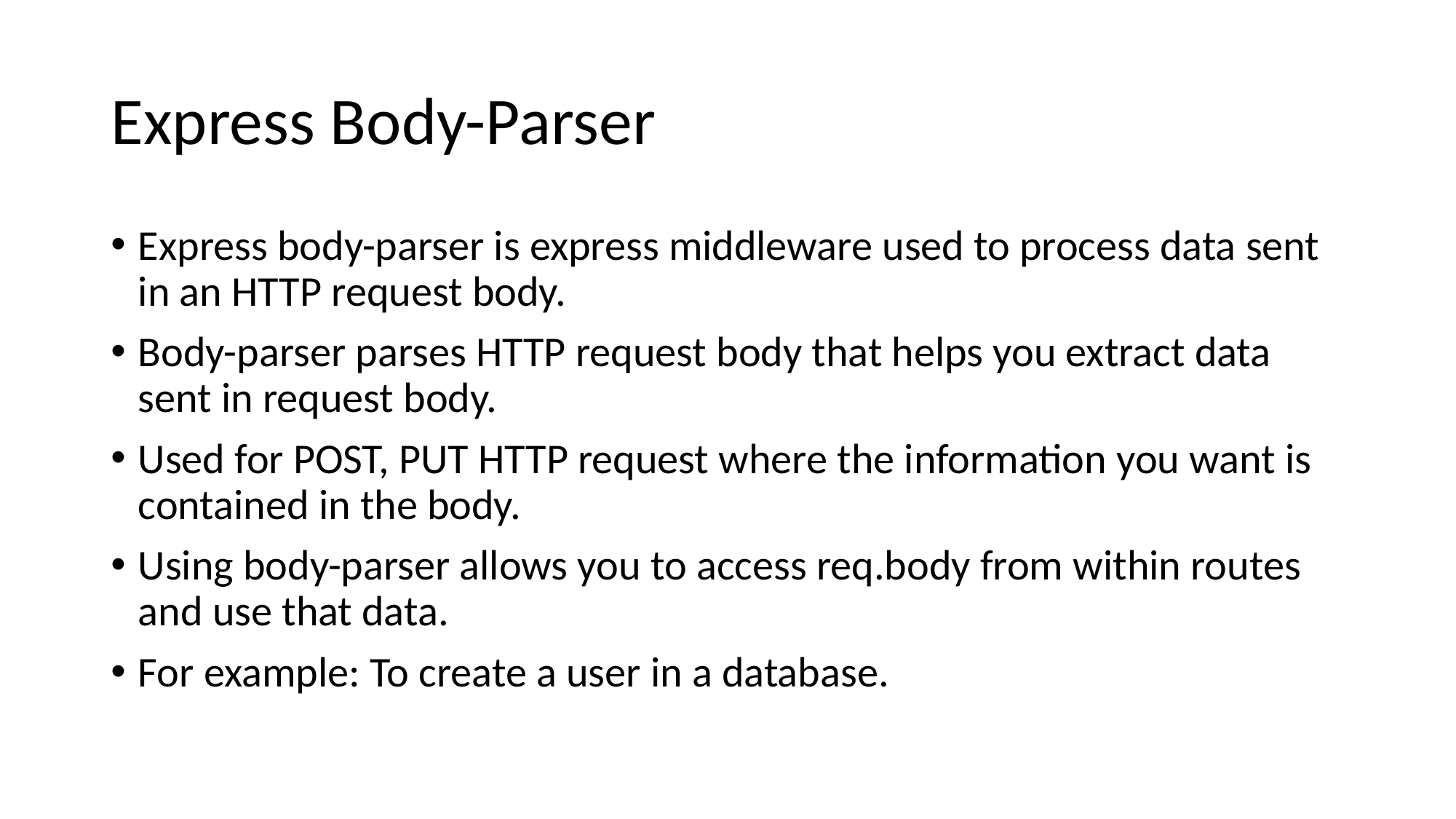

# Express Body-Parser
Express body-parser is express middleware used to process data sent in an HTTP request body.
Body-parser parses HTTP request body that helps you extract data sent in request body.
Used for POST, PUT HTTP request where the information you want is contained in the body.
Using body-parser allows you to access req.body from within routes and use that data.
For example: To create a user in a database.